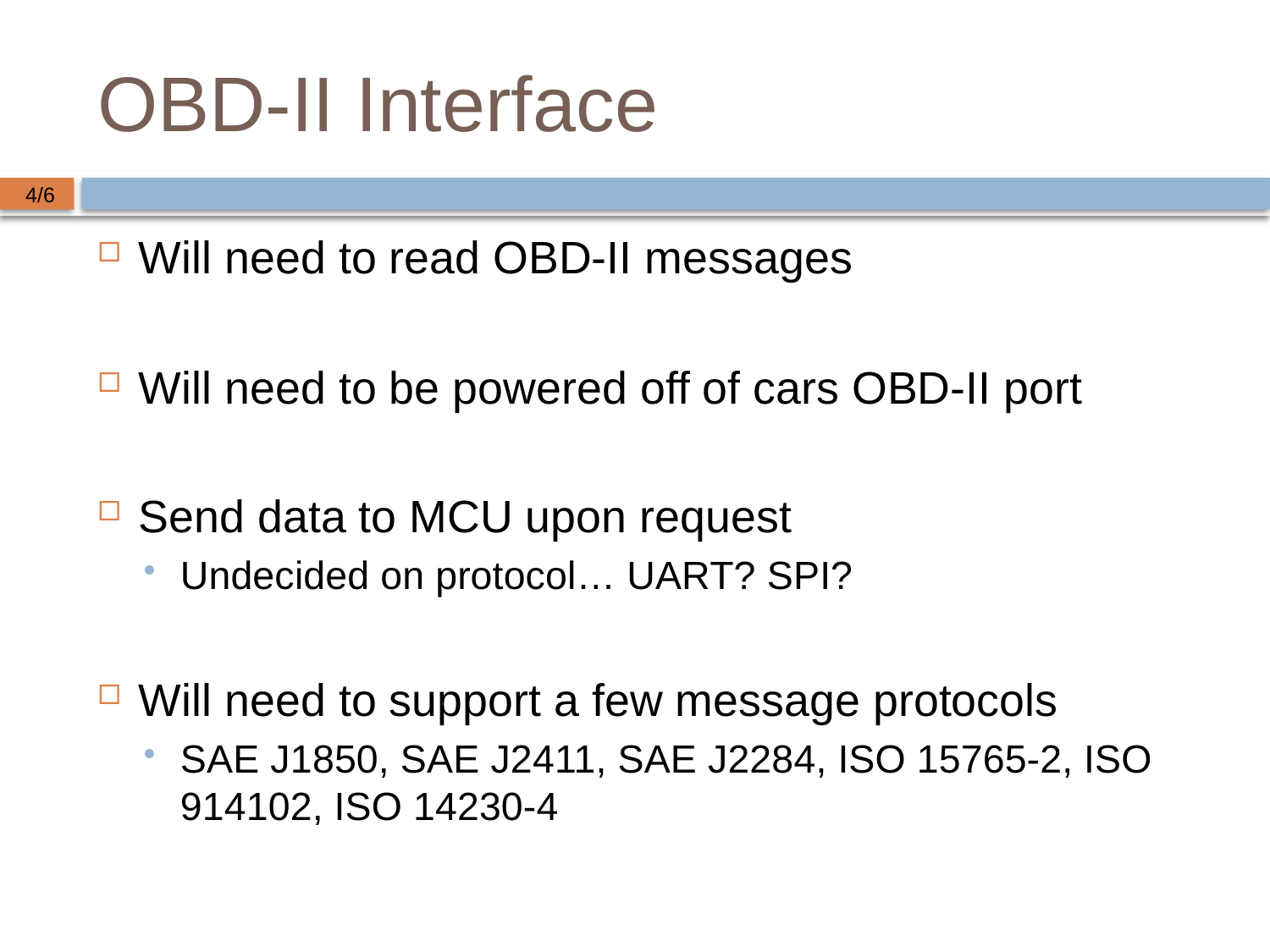

# OBD-II Interface
4/6
Will need to read OBD-II messages

Will need to be powered off of cars OBD-II port

Send data to MCU upon request
Undecided on protocol… UART? SPI?

Will need to support a few message protocols
SAE J1850, SAE J2411, SAE J2284, ISO 15765-2, ISO 914102, ISO 14230-4